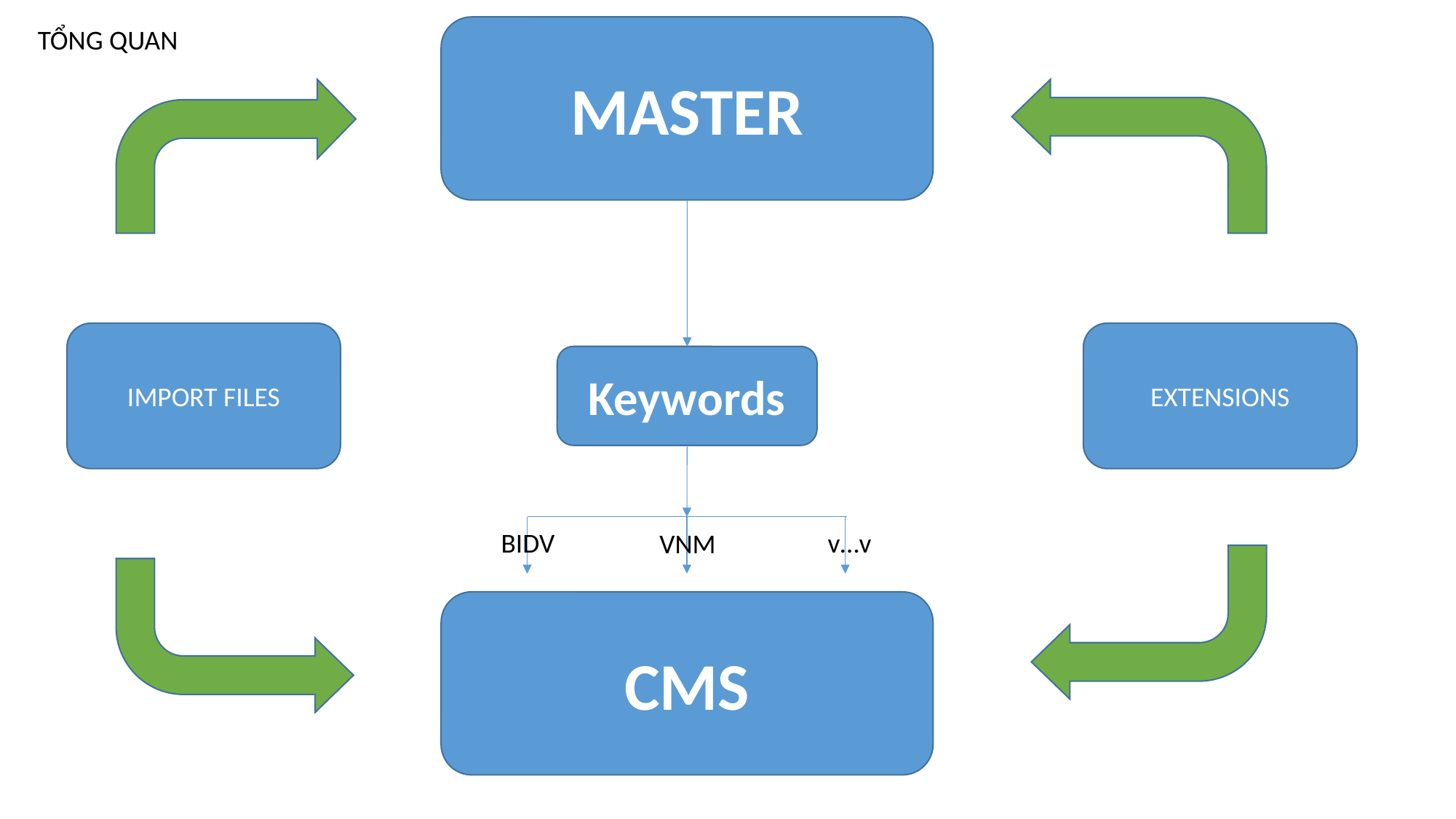

TỔNG QUAN
MASTER

IMPORT FILES
EXTENSIONS
Keywords
BIDV
v…v
VNM

CMS